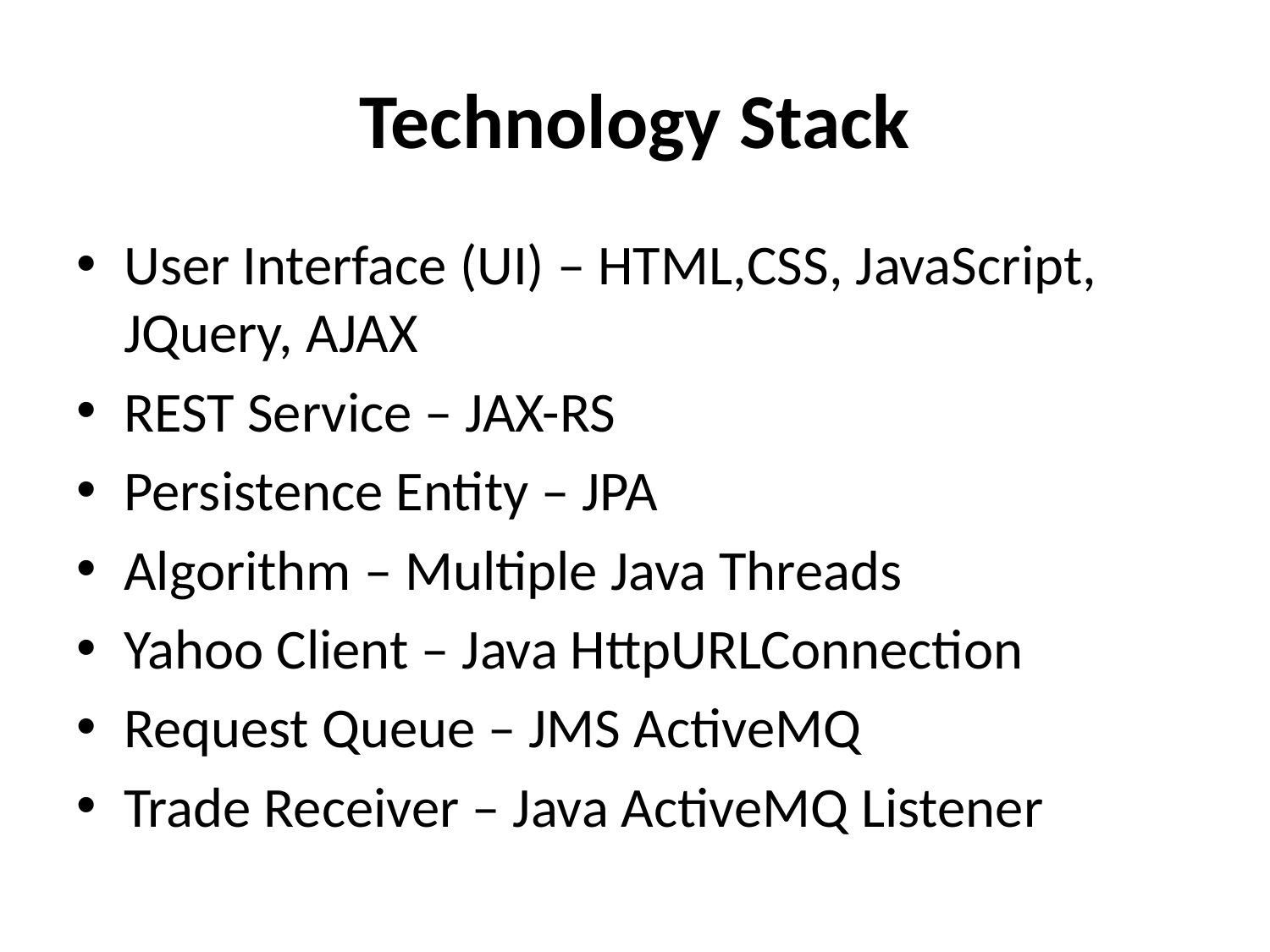

# Technology Stack
User Interface (UI) – HTML,CSS, JavaScript, JQuery, AJAX
REST Service – JAX-RS
Persistence Entity – JPA
Algorithm – Multiple Java Threads
Yahoo Client – Java HttpURLConnection
Request Queue – JMS ActiveMQ
Trade Receiver – Java ActiveMQ Listener